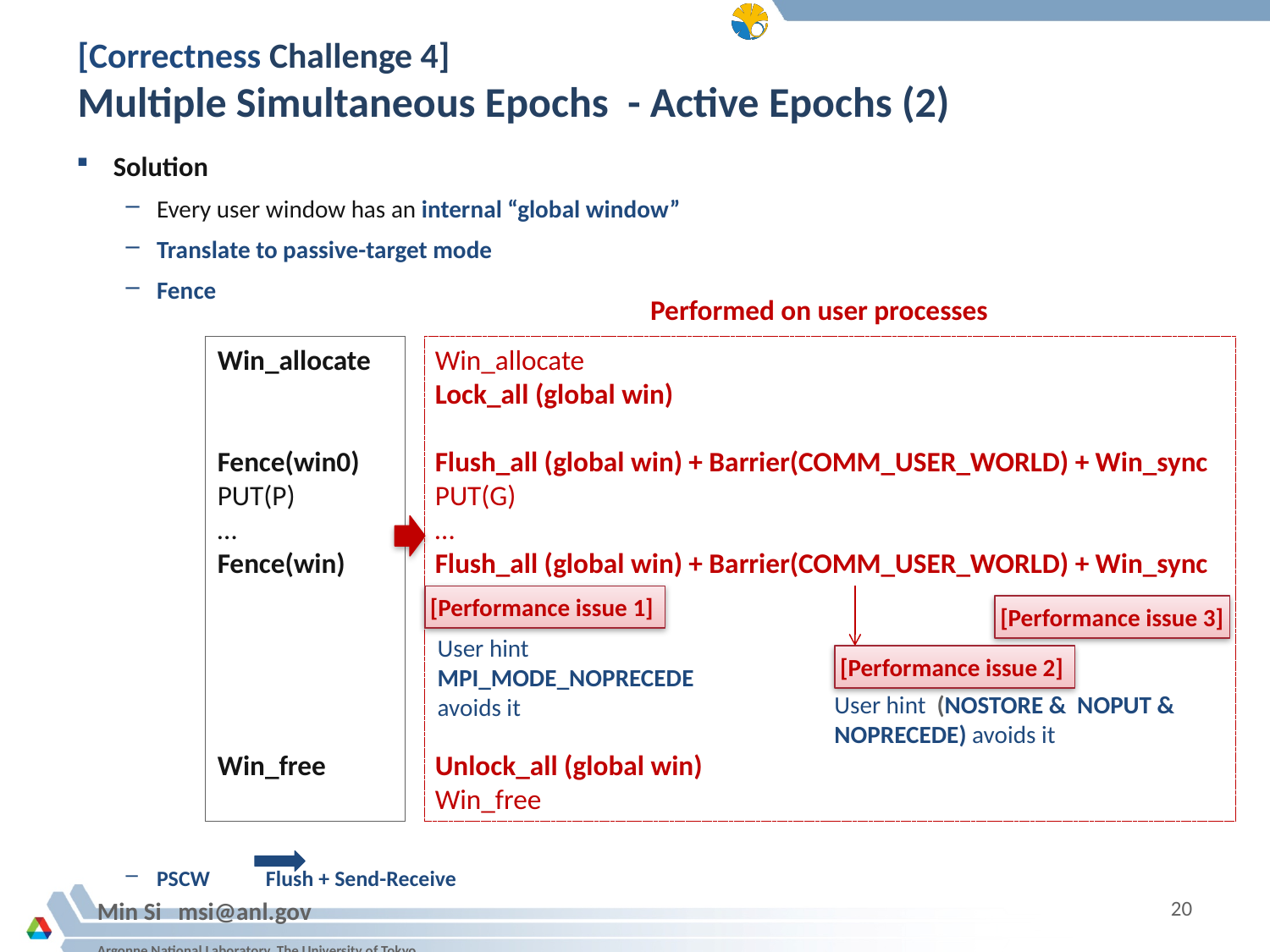

# [Correctness Challenge 4] Multiple Simultaneous Epochs  - Active Epochs (2)
Solution
Every user window has an internal “global window”
Translate to passive-target mode
Fence

PSCW           Flush + Send-Receive

Performed on user processes
Win_allocate

Fence(win0)
PUT(P)
…
Fence(win)

Win_free

Win_allocate
Lock_all (global win)

Flush_all (global win) + Barrier(COMM_USER_WORLD) + Win_sync
PUT(G)
…
Flush_all (global win) + Barrier(COMM_USER_WORLD) + Win_sync

Unlock_all (global win)
Win_free

[Performance issue 1]
[Performance issue 3]
User hint
MPI_MODE_NOPRECEDE avoids it
[Performance issue 2]
User hint  (NOSTORE &  NOPUT & NOPRECEDE) avoids it

20